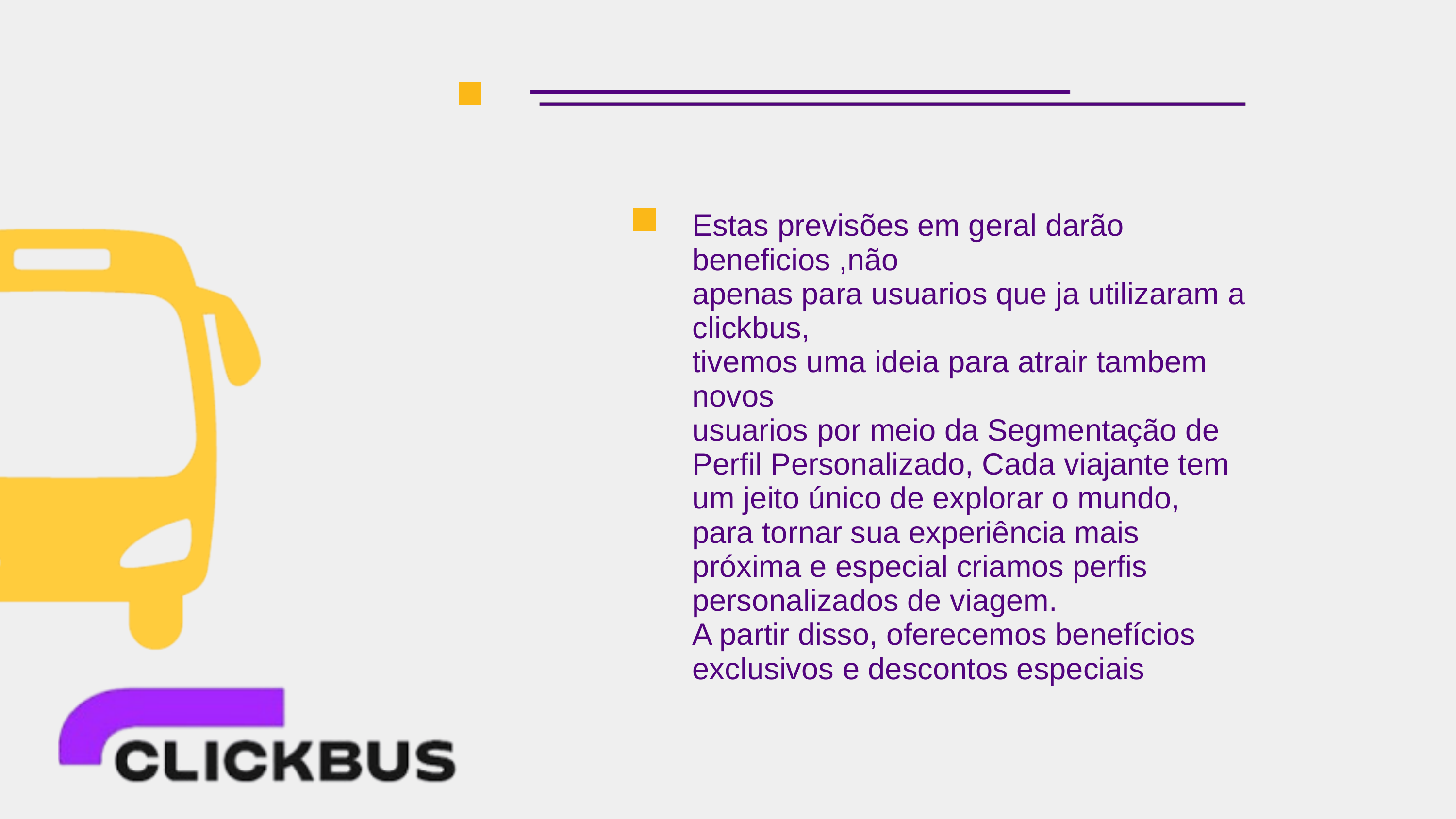

Estas previsões em geral darão beneficios ,não
apenas para usuarios que ja utilizaram a clickbus,
tivemos uma ideia para atrair tambem novos
usuarios por meio da Segmentação de Perfil Personalizado, Cada viajante tem um jeito único de explorar o mundo, para tornar sua experiência mais próxima e especial criamos perfis personalizados de viagem.
A partir disso, oferecemos benefícios exclusivos e descontos especiais